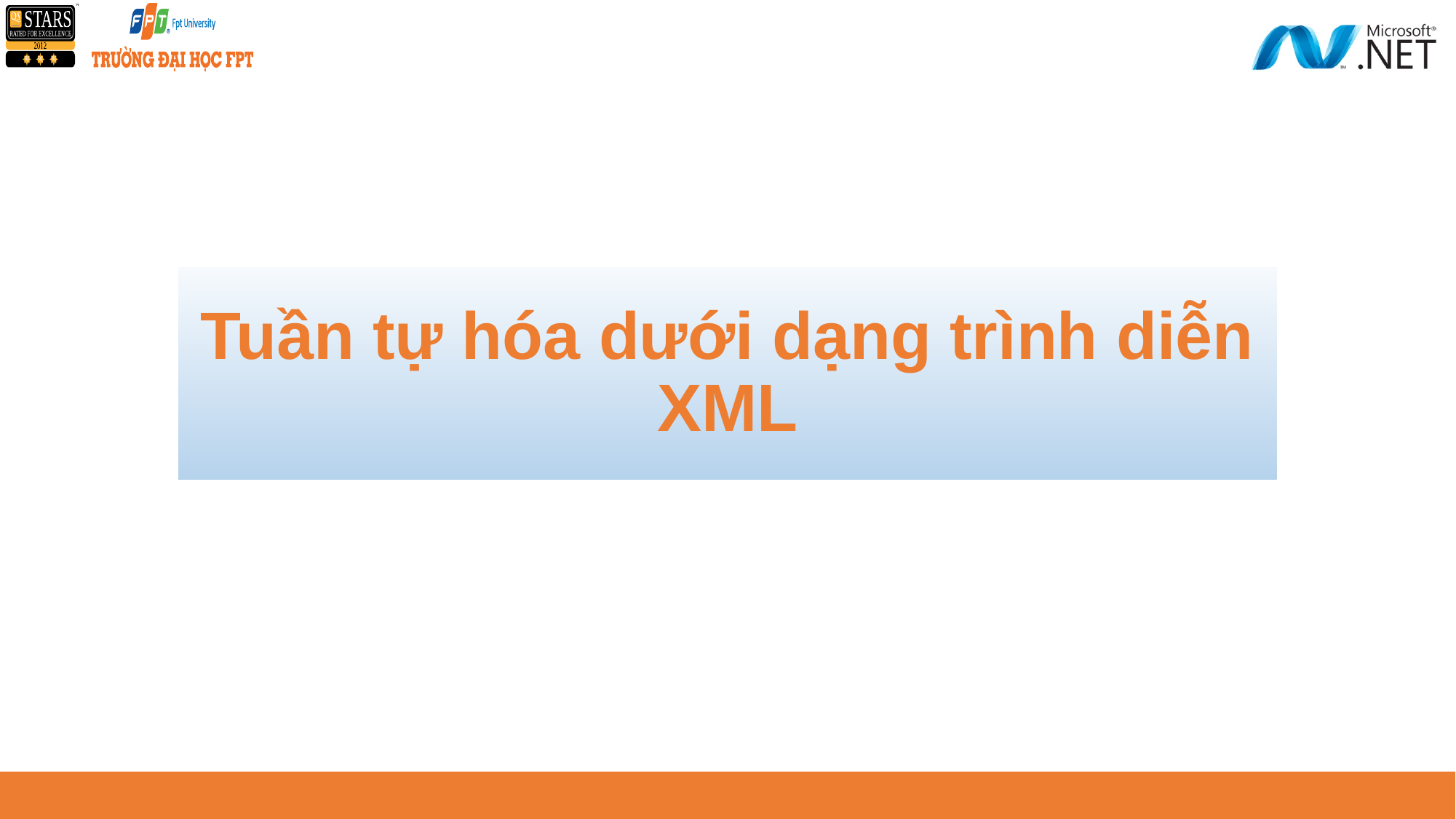

# Tuần tự hóa dưới dạng trình diễn XML